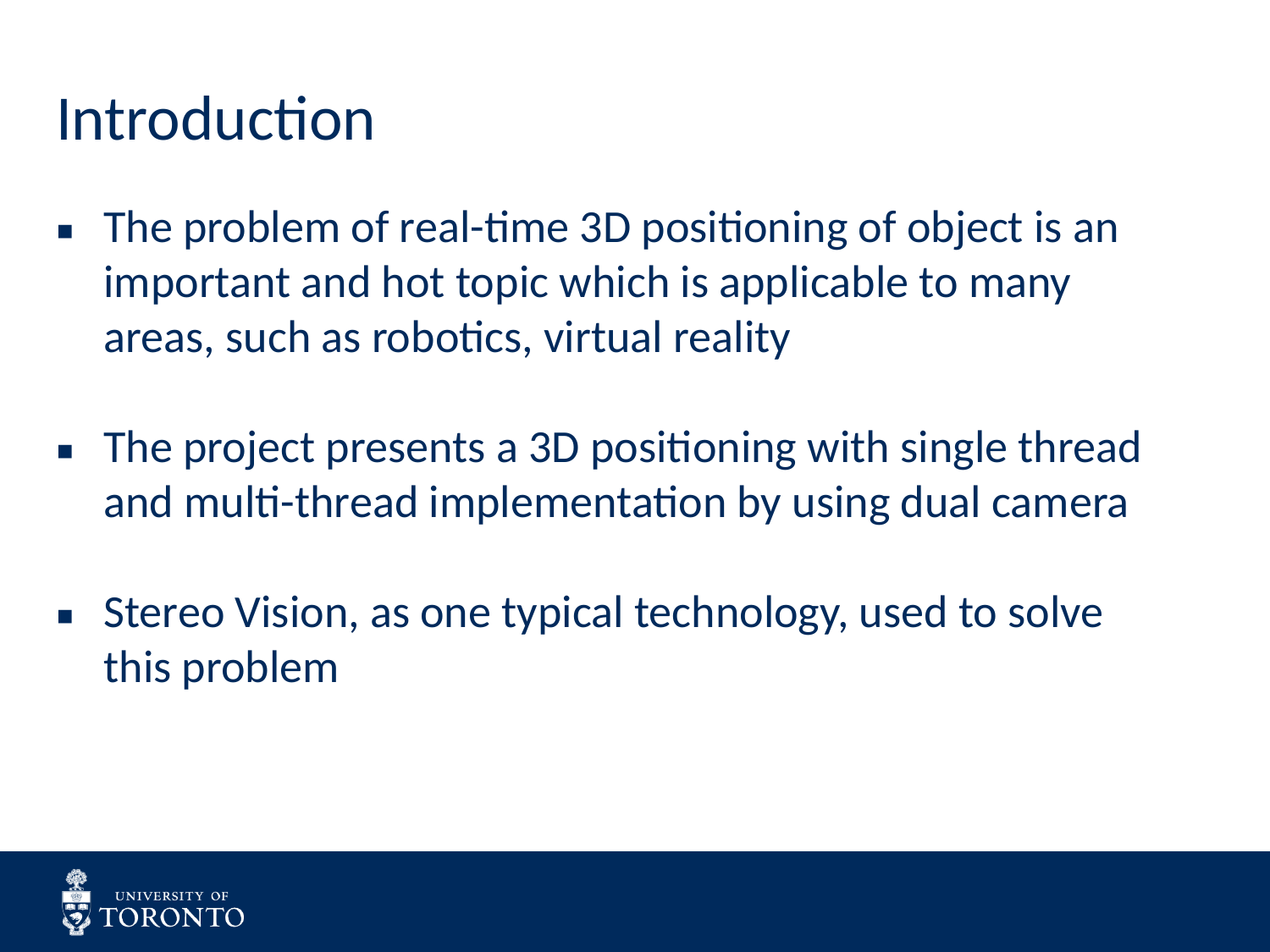

# Introduction
The problem of real-time 3D positioning of object is an important and hot topic which is applicable to many areas, such as robotics, virtual reality

The project presents a 3D positioning with single thread and multi-thread implementation by using dual camera

Stereo Vision, as one typical technology, used to solve this problem